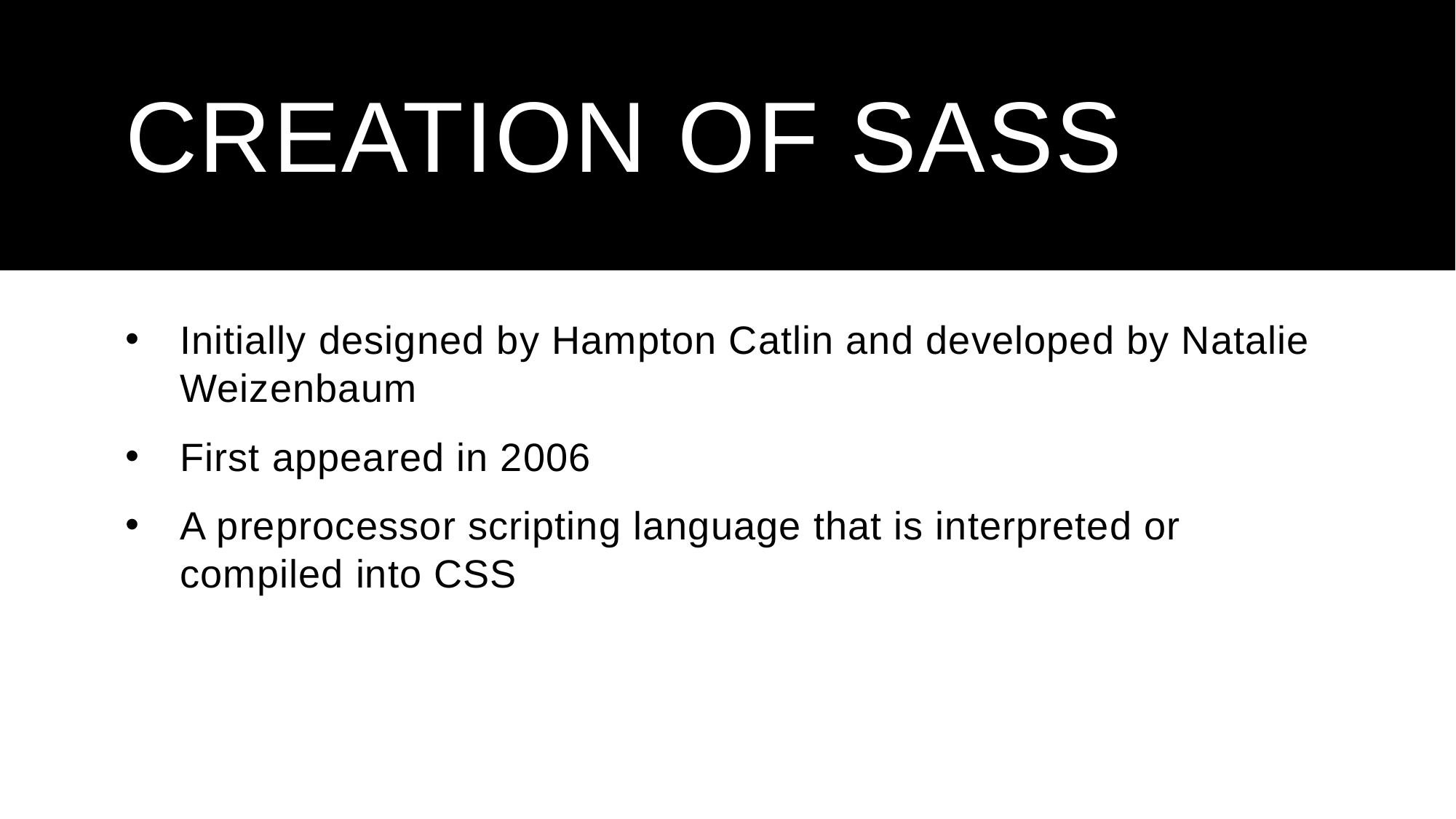

# Creation of SASS
Initially designed by Hampton Catlin and developed by Natalie Weizenbaum
First appeared in 2006
A preprocessor scripting language that is interpreted or compiled into CSS